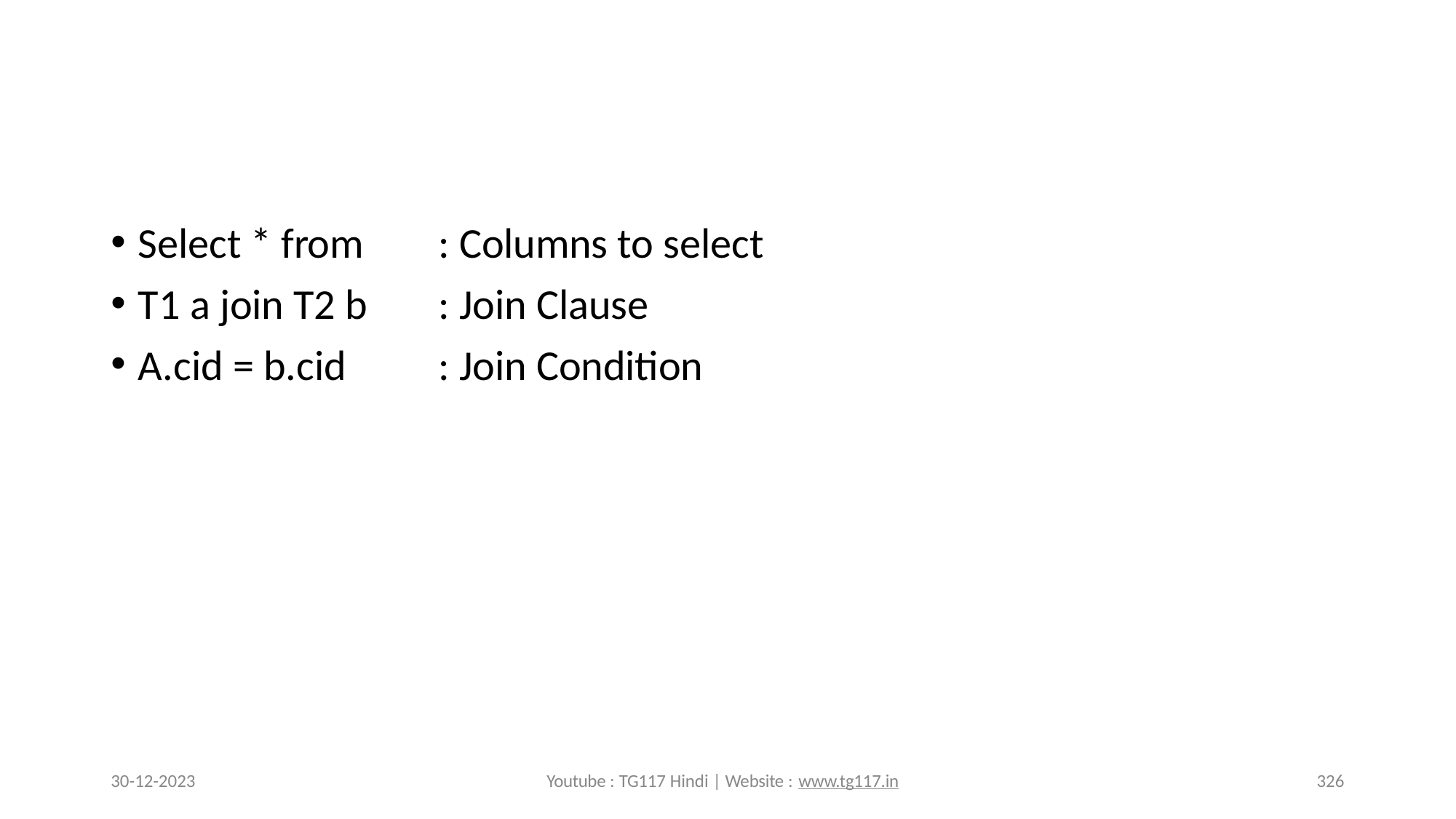

Select * from
T1 a join T2 b
A.cid = b.cid
: Columns to select
: Join Clause
: Join Condition
30-12-2023
Youtube : TG117 Hindi | Website : www.tg117.in
326